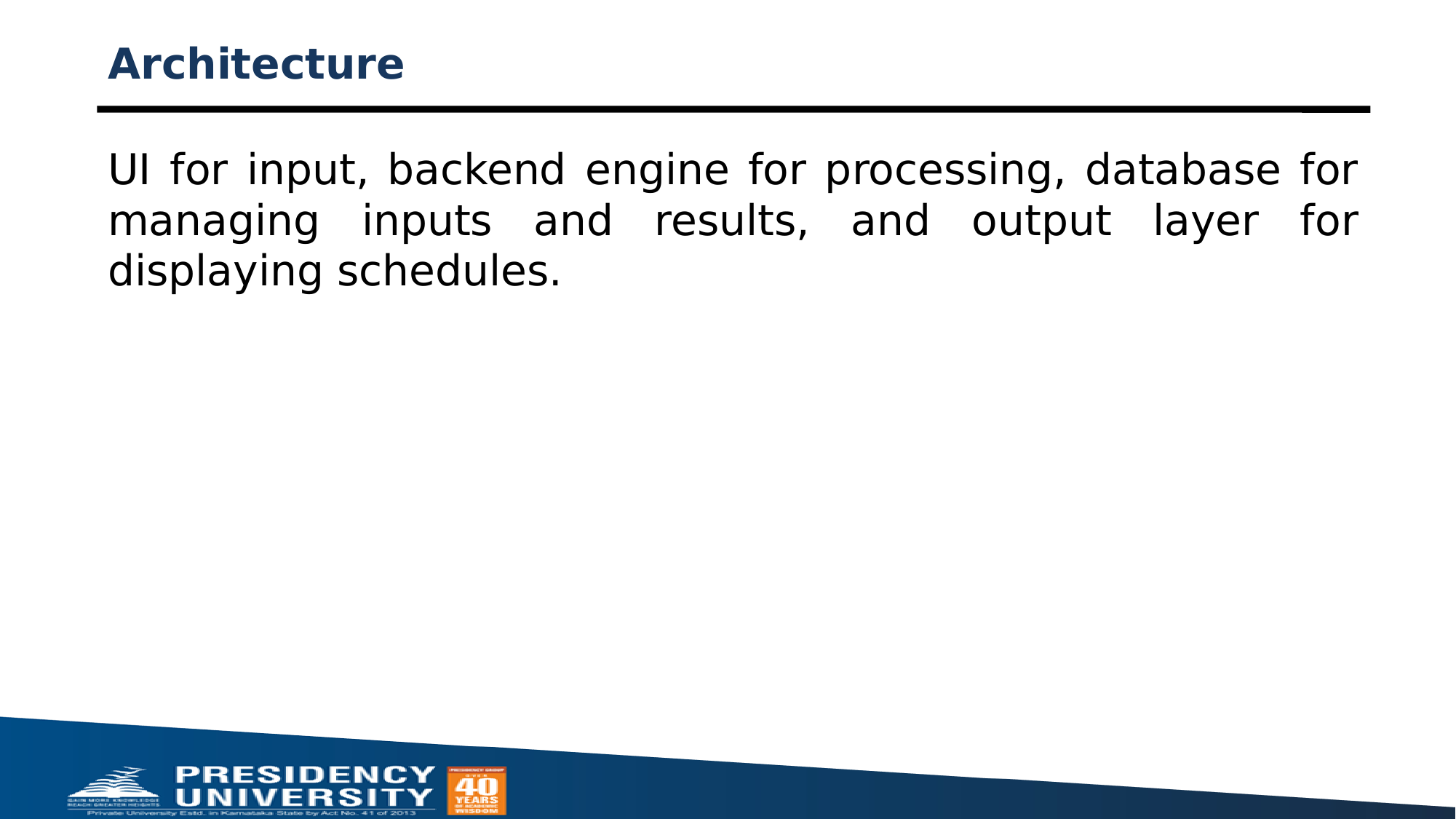

# Architecture
UI for input, backend engine for processing, database for managing inputs and results, and output layer for displaying schedules.